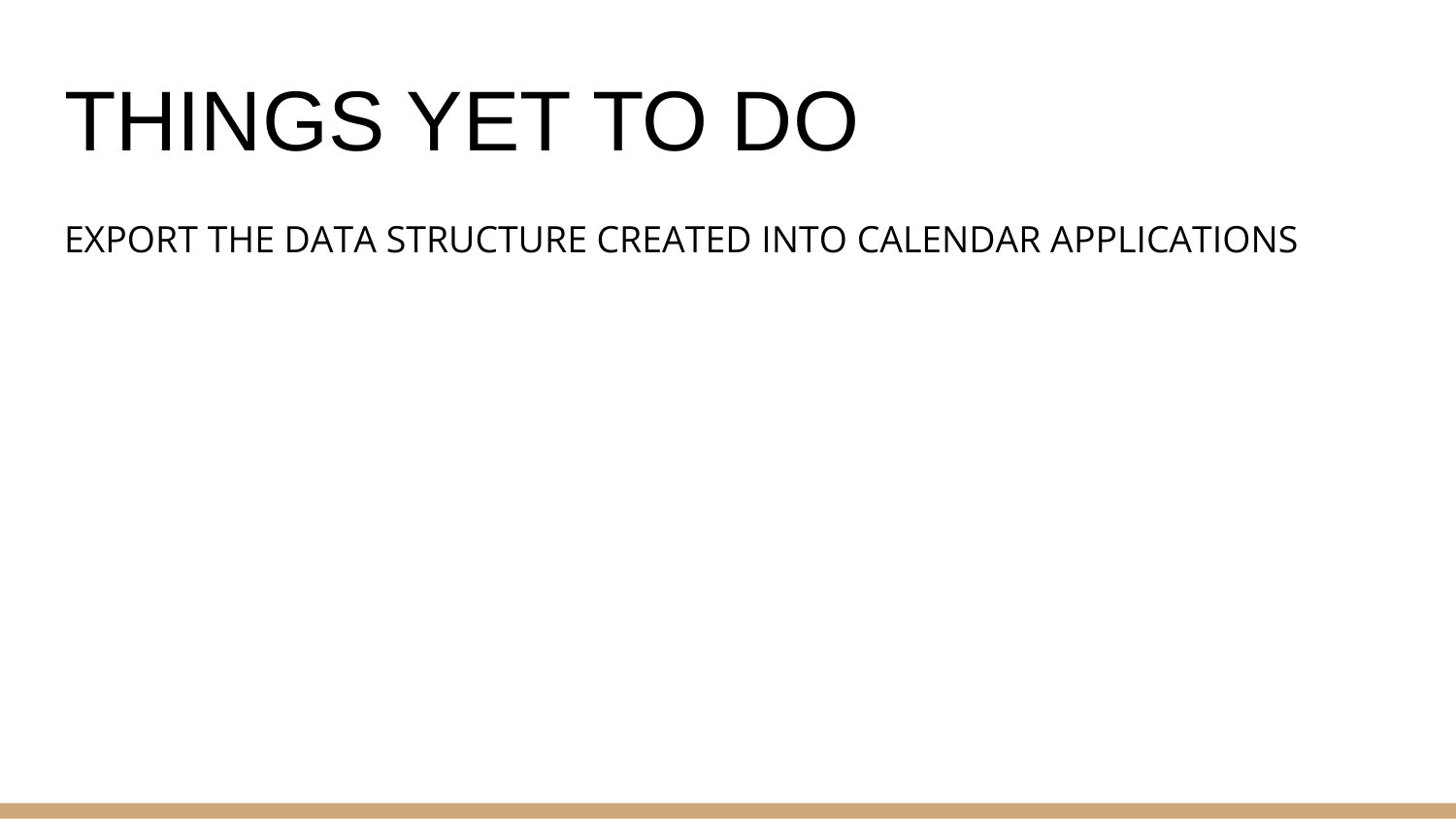

# THINGS YET TO DO
EXPORT THE DATA STRUCTURE CREATED INTO CALENDAR APPLICATIONS